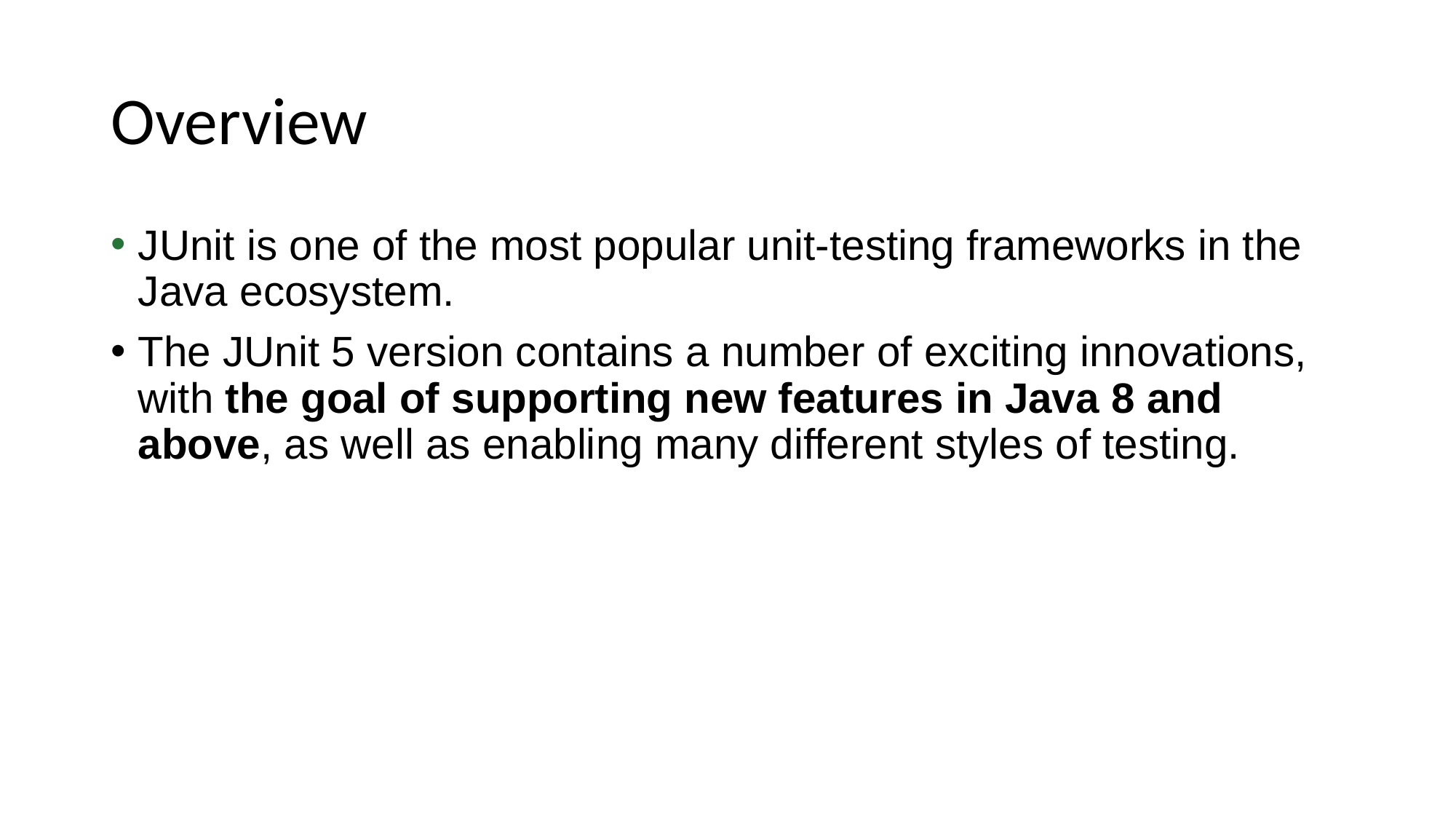

# Overview
JUnit is one of the most popular unit-testing frameworks in the Java ecosystem.
The JUnit 5 version contains a number of exciting innovations, with the goal of supporting new features in Java 8 and above, as well as enabling many different styles of testing.